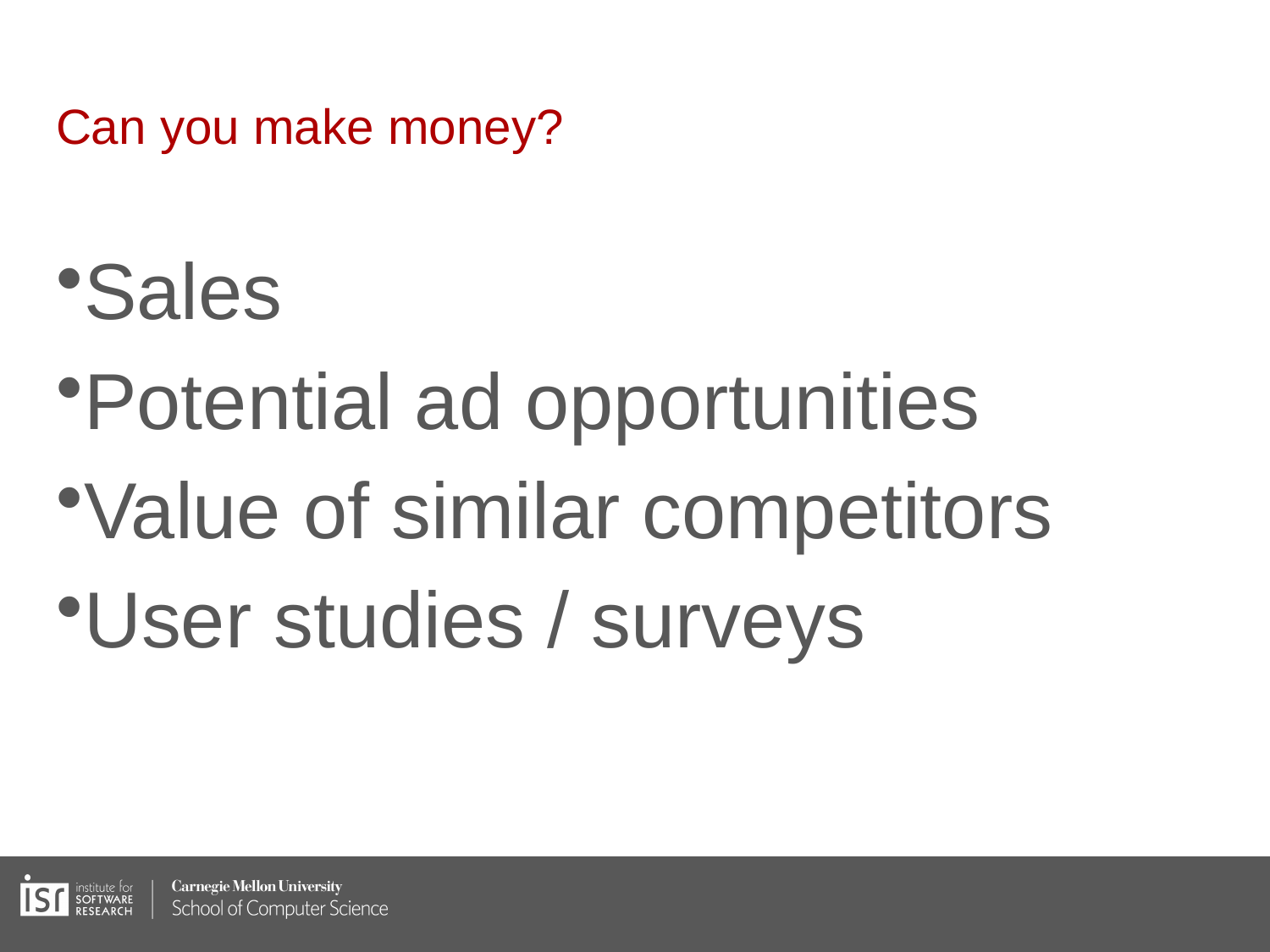

# Can you make money?
Sales
Potential ad opportunities
Value of similar competitors
User studies / surveys
11